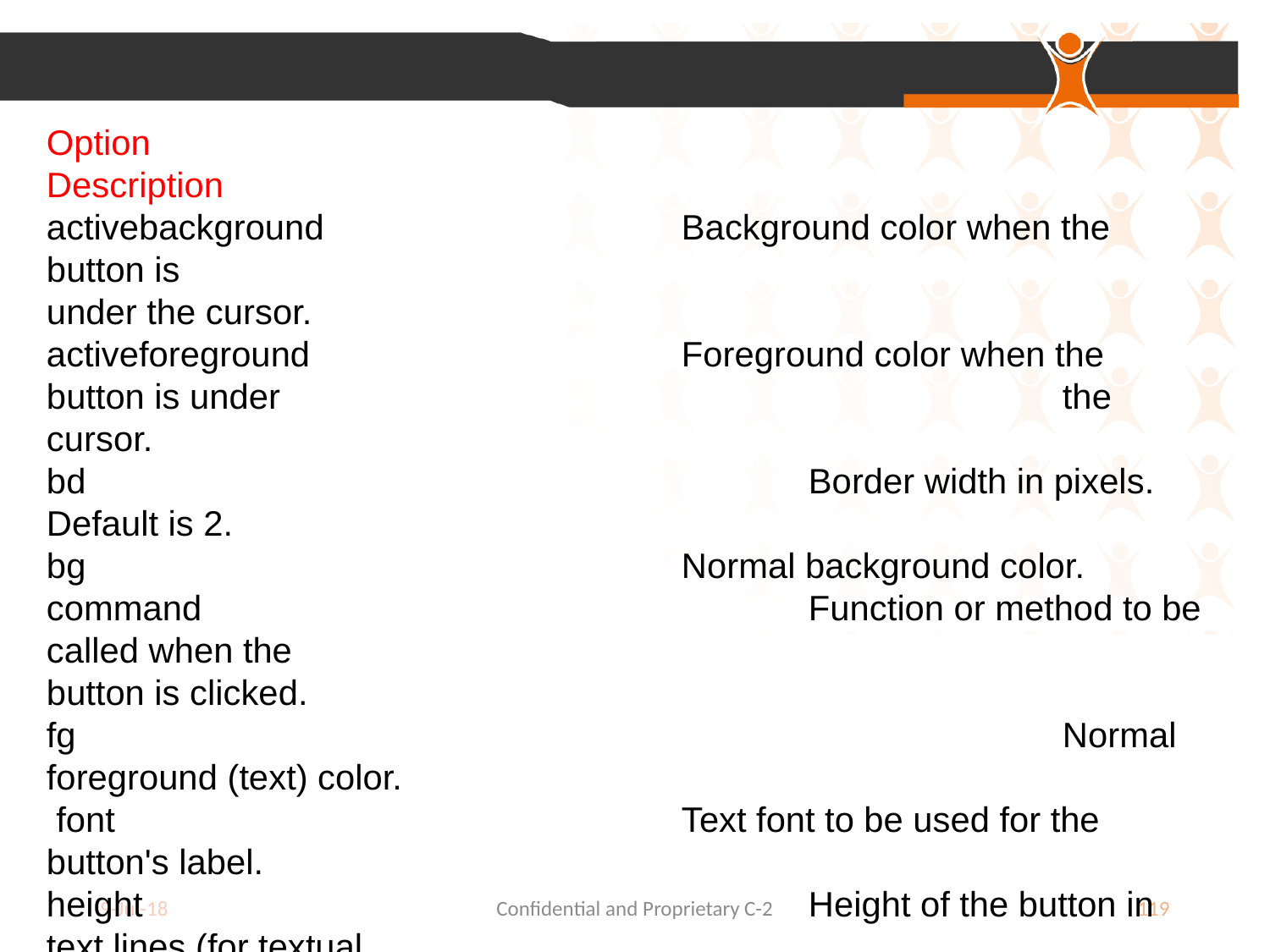

Option 								Description
activebackground 			Background color when the button is             			                   			under the cursor.
activeforeground 			Foreground color when the button is under        						the cursor.
bd 				         		Border width in pixels. Default is 2.
bg                           			Normal background color.
command 				  	Function or method to be called when the 							button is clicked.
fg 								Normal foreground (text) color.
 font 			              	Text font to be used for the button's label.
height 		    				Height of the button in text lines (for textual 							buttons) or pixels (for images).
image      					Image to be displayed on the button 									(instead of text).
9-Jul-18
Confidential and Proprietary C-2
119